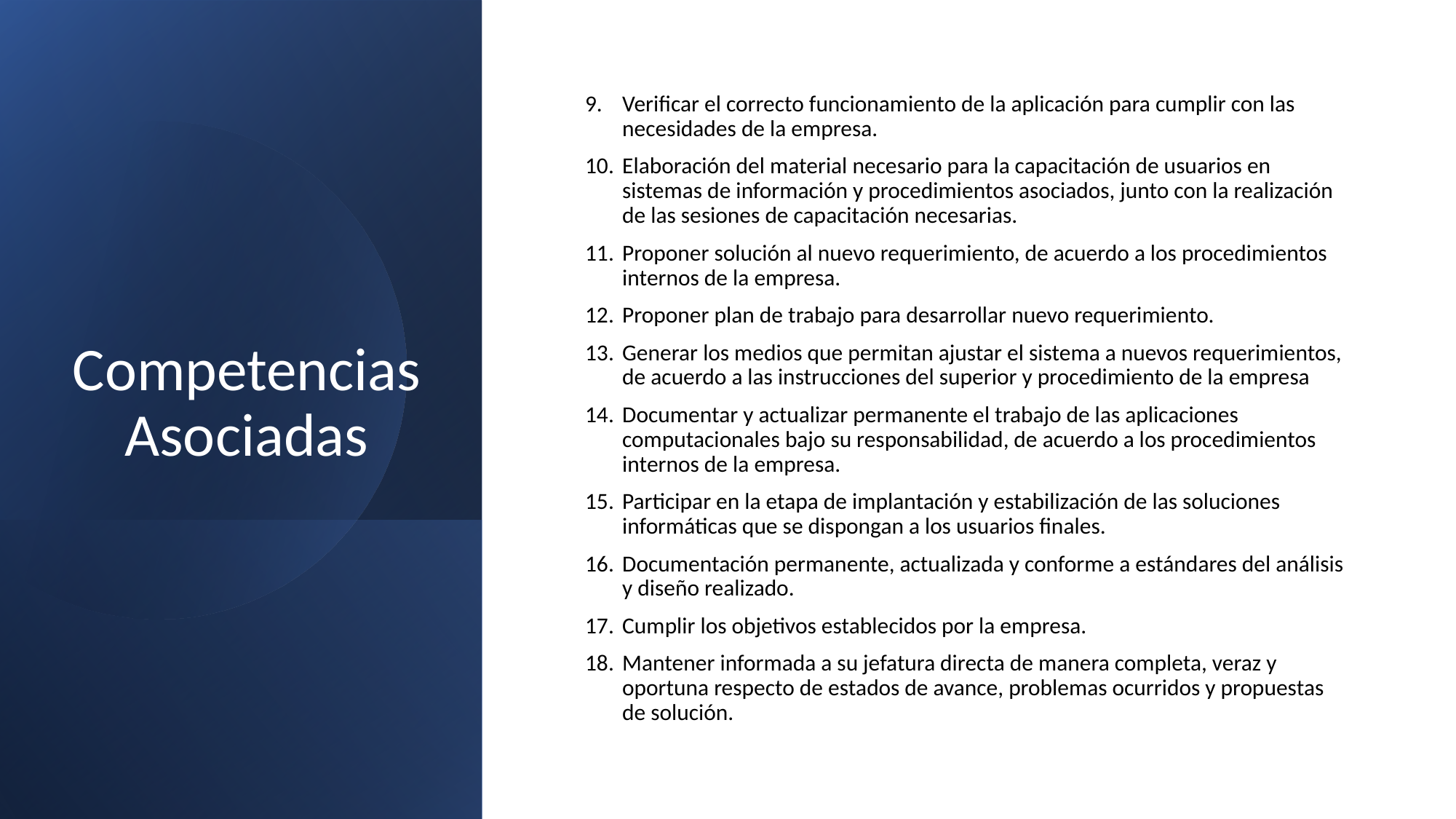

# Competencias Asociadas
Verificar el correcto funcionamiento de la aplicación para cumplir con las necesidades de la empresa.
Elaboración del material necesario para la capacitación de usuarios en sistemas de información y procedimientos asociados, junto con la realización de las sesiones de capacitación necesarias.
Proponer solución al nuevo requerimiento, de acuerdo a los procedimientos internos de la empresa.
Proponer plan de trabajo para desarrollar nuevo requerimiento.
Generar los medios que permitan ajustar el sistema a nuevos requerimientos, de acuerdo a las instrucciones del superior y procedimiento de la empresa
Documentar y actualizar permanente el trabajo de las aplicaciones computacionales bajo su responsabilidad, de acuerdo a los procedimientos internos de la empresa.
Participar en la etapa de implantación y estabilización de las soluciones informáticas que se dispongan a los usuarios finales.
Documentación permanente, actualizada y conforme a estándares del análisis y diseño realizado.
Cumplir los objetivos establecidos por la empresa.
Mantener informada a su jefatura directa de manera completa, veraz y oportuna respecto de estados de avance, problemas ocurridos y propuestas de solución.